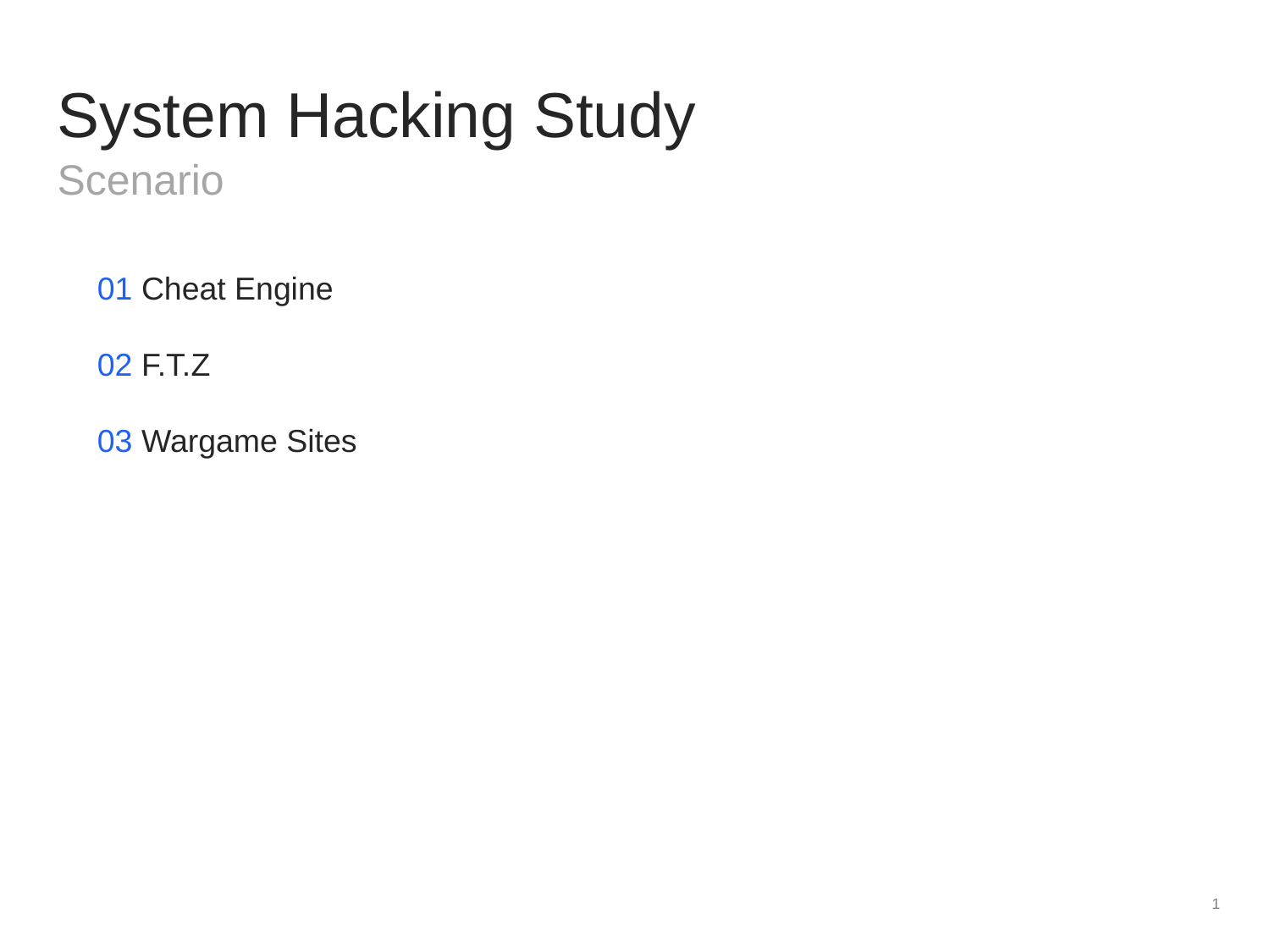

System Hacking Study
Scenario
01 Cheat Engine

02 F.T.Z

03 Wargame Sites